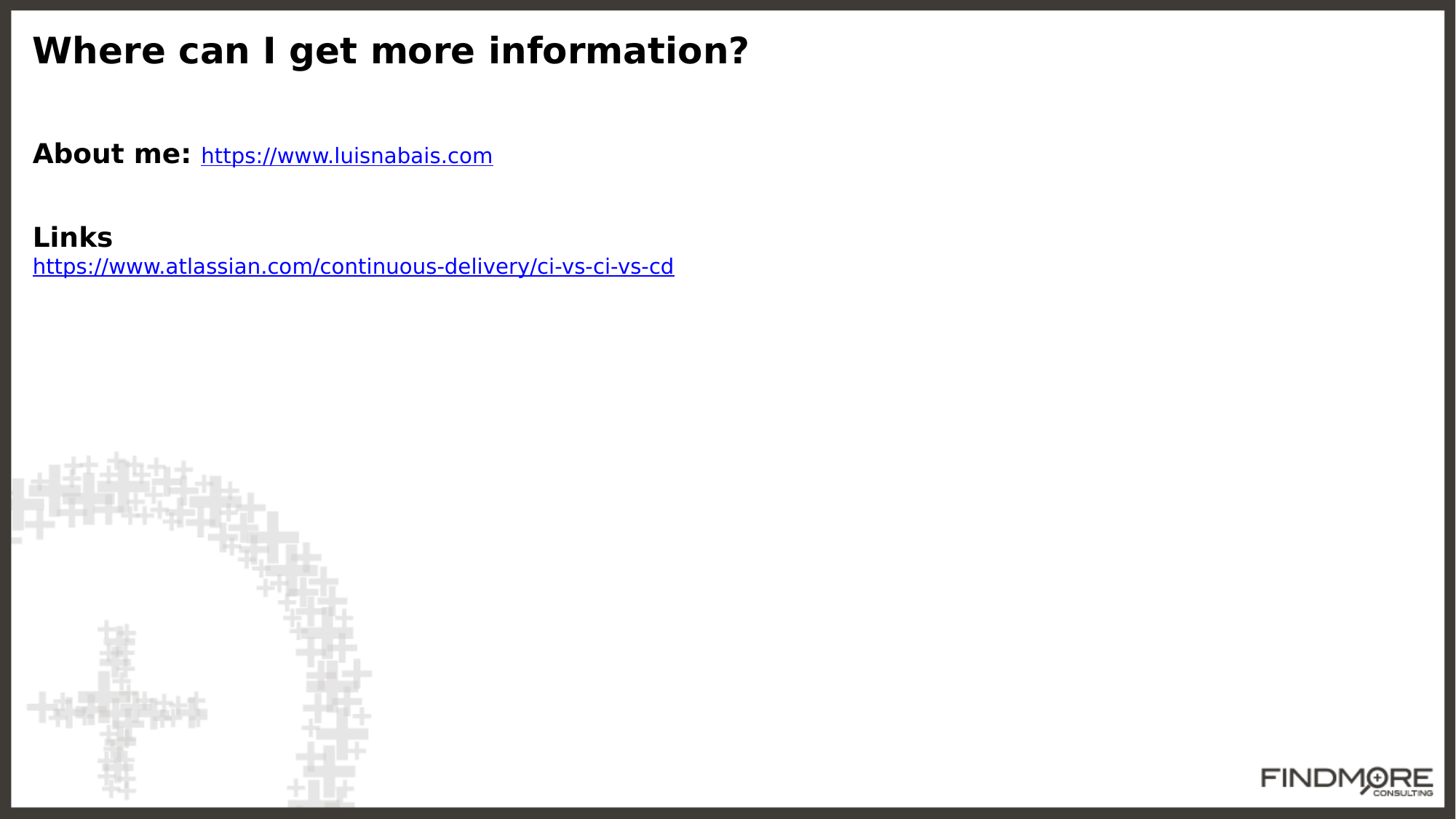

Where can I get more information?

About me: https://www.luisnabais.com

Links
https://www.atlassian.com/continuous-delivery/ci-vs-ci-vs-cd